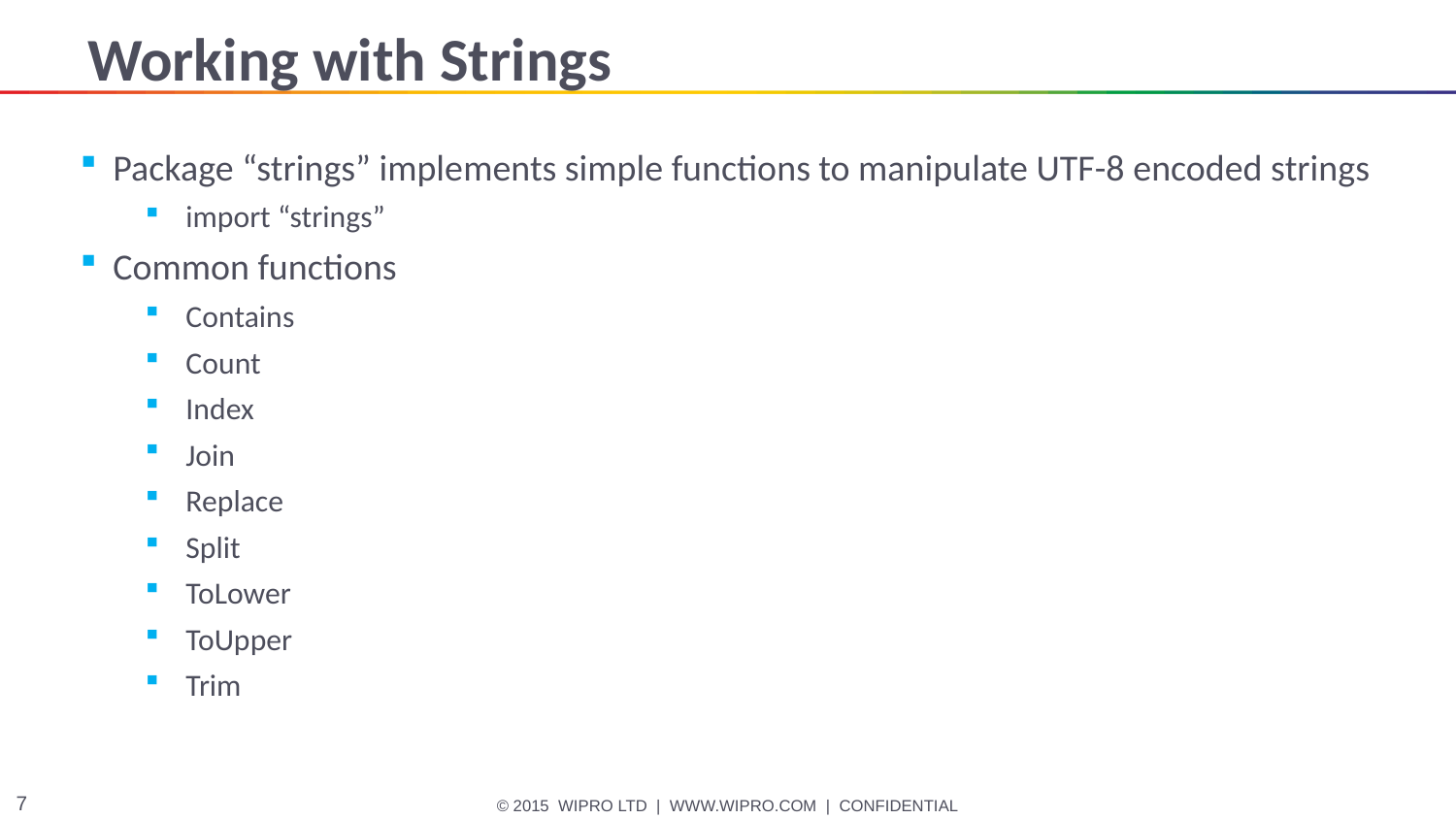

# Working with Strings
Package “strings” implements simple functions to manipulate UTF-8 encoded strings
import “strings”
Common functions
Contains
Count
Index
Join
Replace
Split
ToLower
ToUpper
Trim